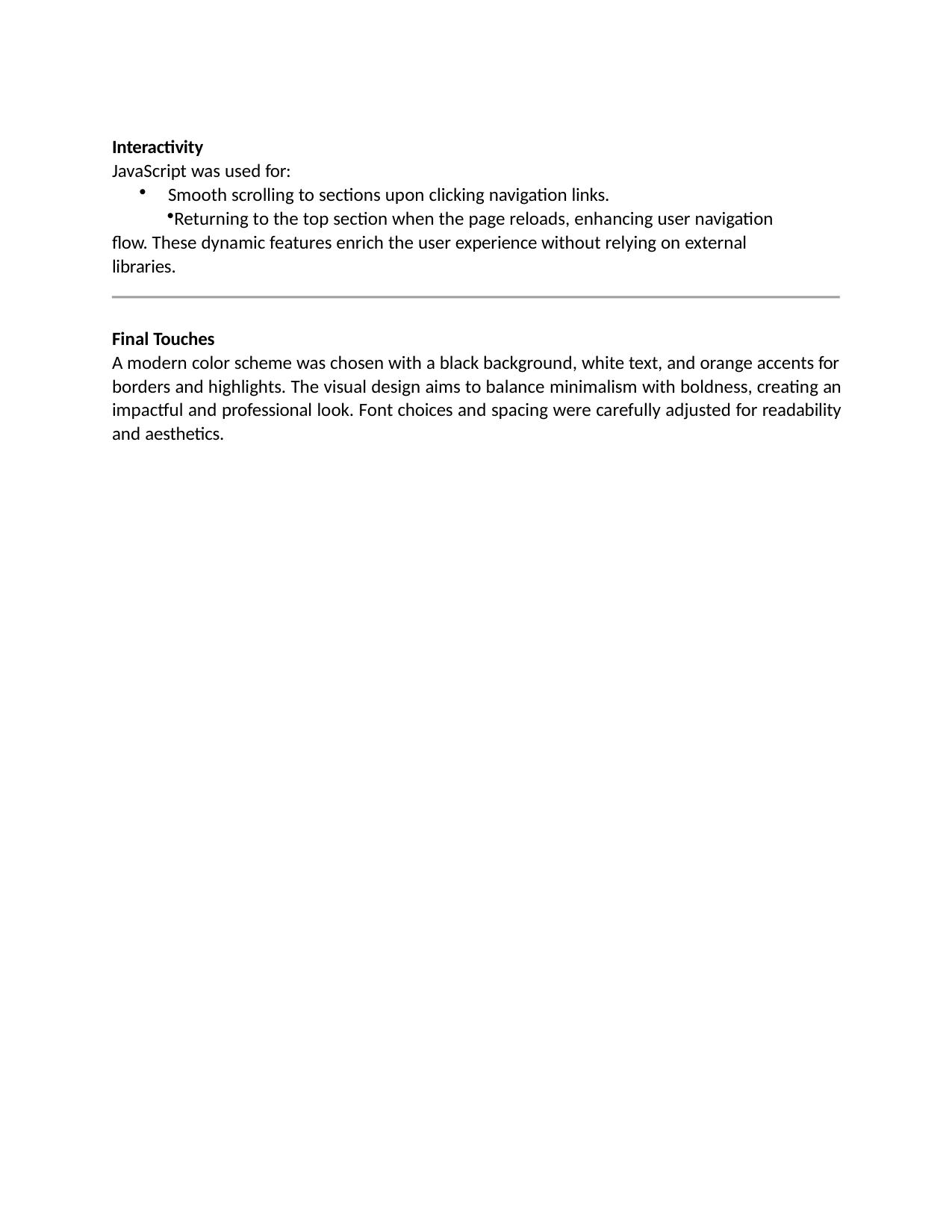

Interactivity
JavaScript was used for:
Smooth scrolling to sections upon clicking navigation links.
Returning to the top section when the page reloads, enhancing user navigation flow. These dynamic features enrich the user experience without relying on external libraries.

Final Touches
A modern color scheme was chosen with a black background, white text, and orange accents for
borders and highlights. The visual design aims to balance minimalism with boldness, creating an impactful and professional look. Font choices and spacing were carefully adjusted for readability and aesthetics.